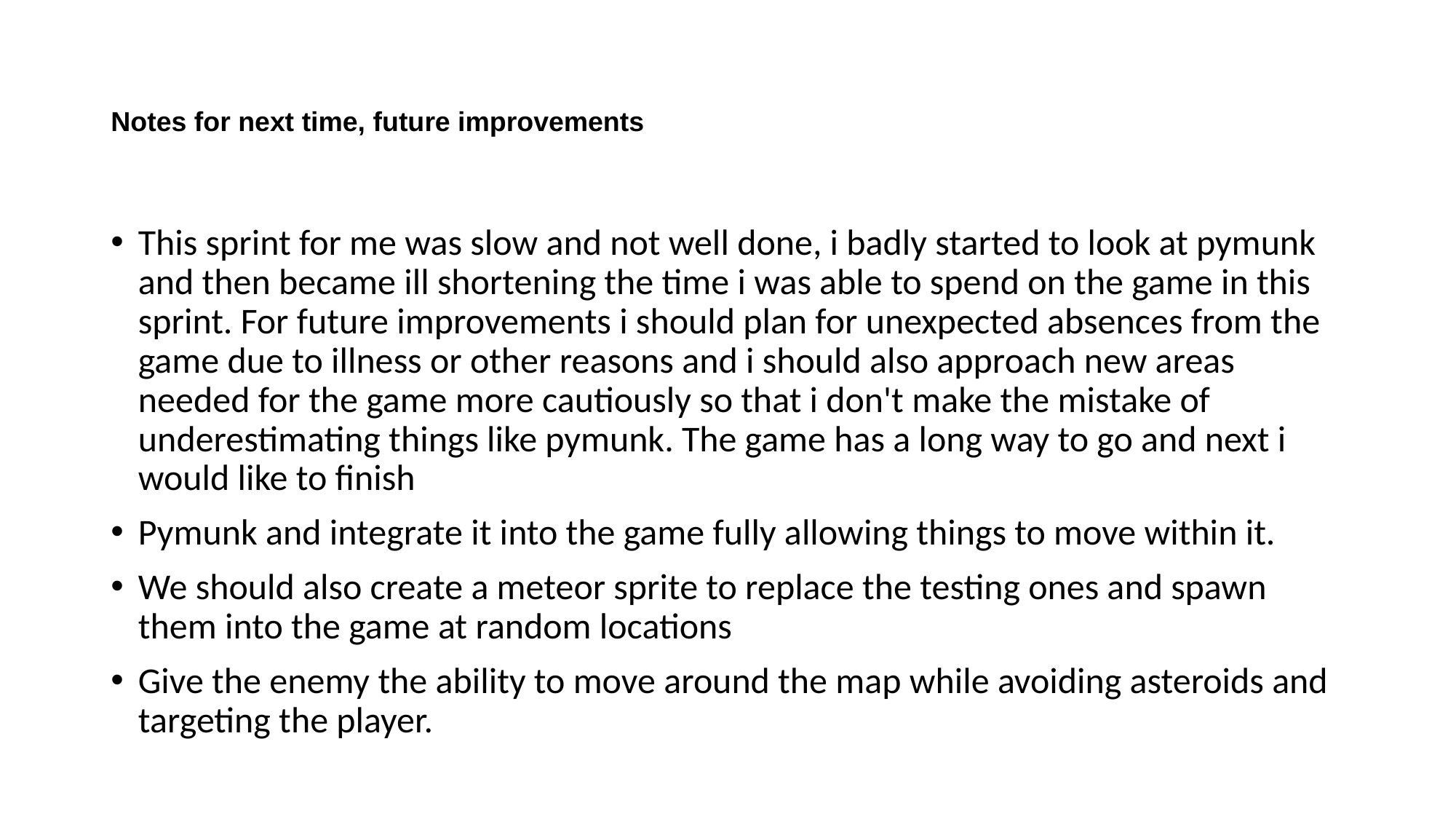

# Notes for next time, future improvements
This sprint for me was slow and not well done, i badly started to look at pymunk and then became ill shortening the time i was able to spend on the game in this sprint. For future improvements i should plan for unexpected absences from the game due to illness or other reasons and i should also approach new areas needed for the game more cautiously so that i don't make the mistake of underestimating things like pymunk. The game has a long way to go and next i would like to finish
Pymunk and integrate it into the game fully allowing things to move within it.
We should also create a meteor sprite to replace the testing ones and spawn them into the game at random locations
Give the enemy the ability to move around the map while avoiding asteroids and targeting the player.